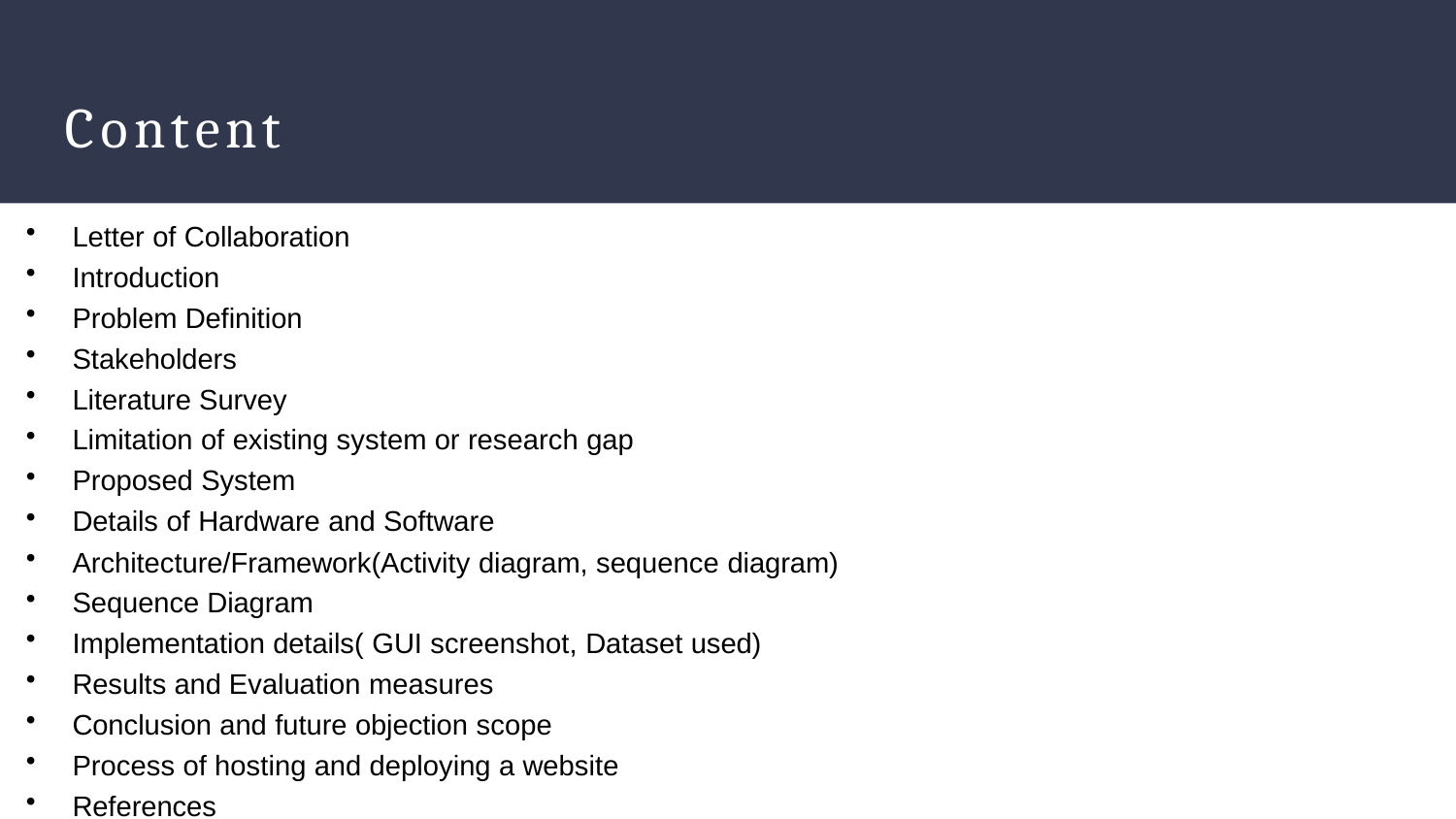

# Content
Letter of Collaboration
Introduction
Problem Definition
Stakeholders
Literature Survey
Limitation of existing system or research gap
Proposed System
Details of Hardware and Software
Architecture/Framework(Activity diagram, sequence diagram)
Sequence Diagram
Implementation details( GUI screenshot, Dataset used)
Results and Evaluation measures
Conclusion and future objection scope
Process of hosting and deploying a website
References